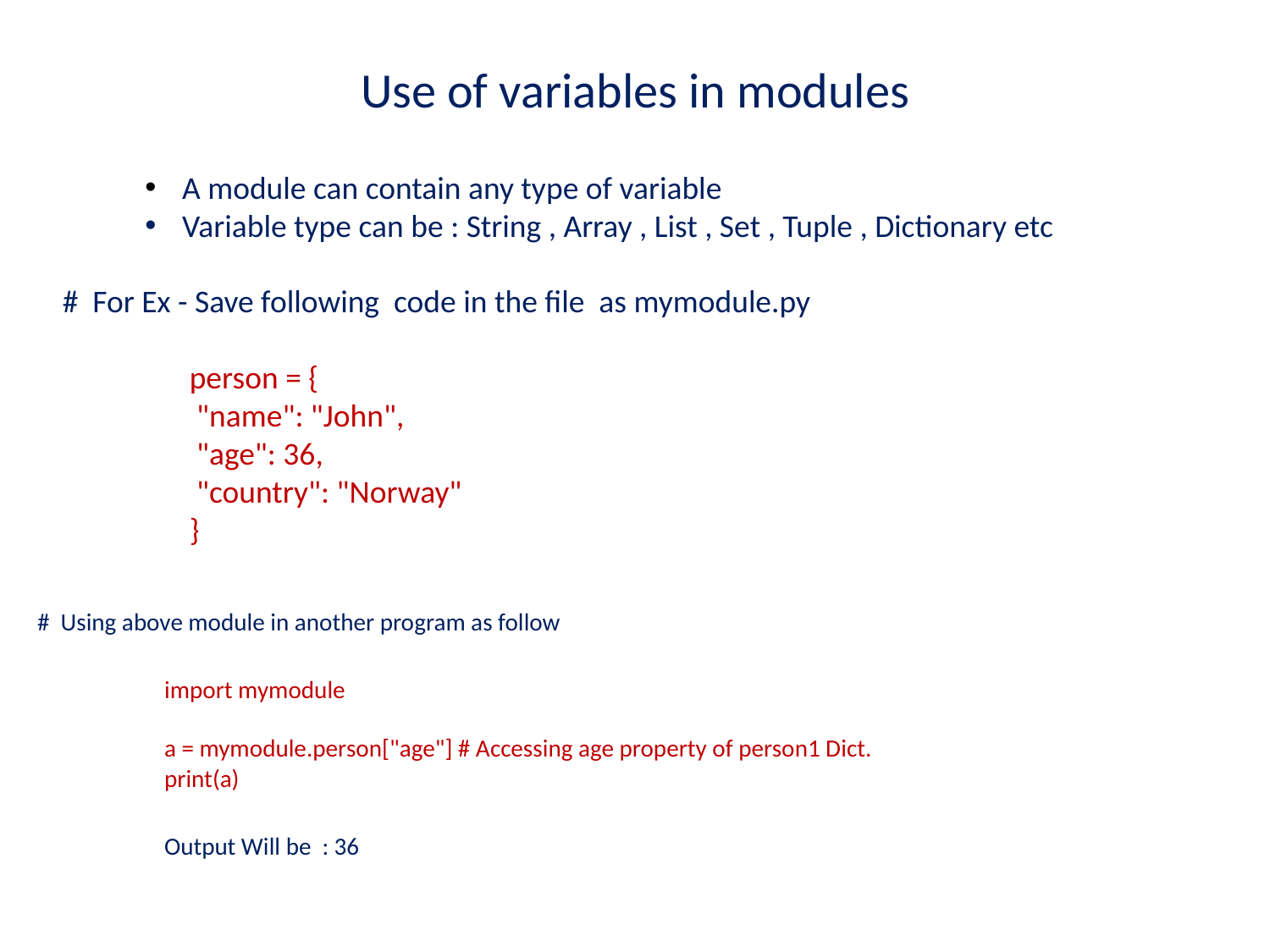

# Use of variables in modules
 A module can contain any type of variable
 Variable type can be : String , Array , List , Set , Tuple , Dictionary etc
#  For Ex - Save following  code in the file  as mymodule.py

	person = {
 	 "name": "John",
  	 "age": 36,
  	 "country": "Norway"
	}

#  Using above module in another program as follow

	import mymodule
	a = mymodule.person["age"] # Accessing age property of person1 Dict.
	print(a)

	Output Will be  : 36